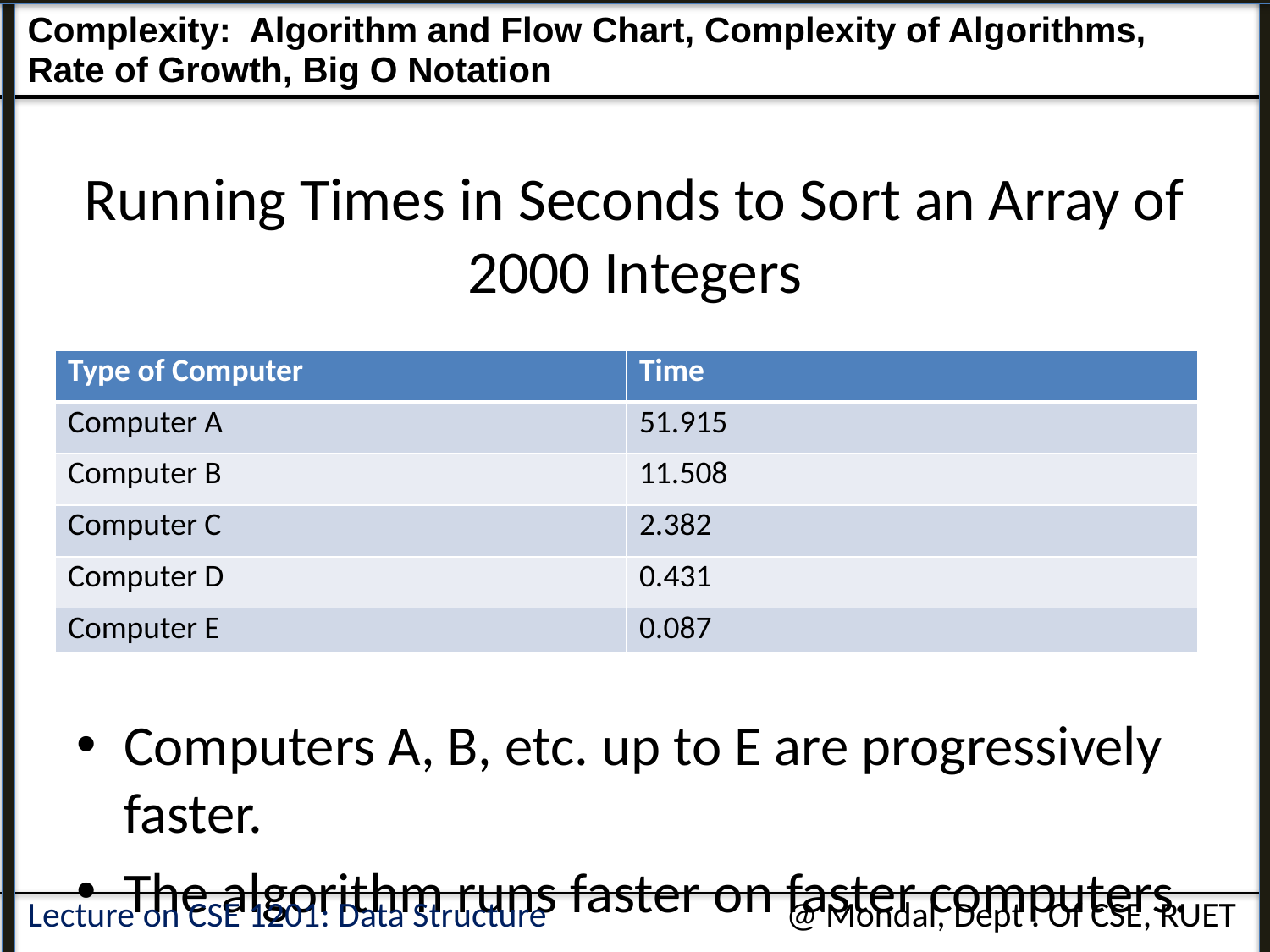

Complexity:  Algorithm and Flow Chart, Complexity of Algorithms,  				Rate of Growth, Big O Notation
# Running Times in Seconds to Sort an Array of 2000 Integers

Computers A, B, etc. up to E are progressively faster.
The algorithm runs faster on faster computers.
| Type of Computer | Time |
| --- | --- |
| Computer A | 51.915 |
| Computer B | 11.508 |
| Computer C | 2.382 |
| Computer D | 0.431 |
| Computer E | 0.087 |
Lecture on CSE 1201: Data Structure
@ Mondal, Dept . Of CSE, RUET